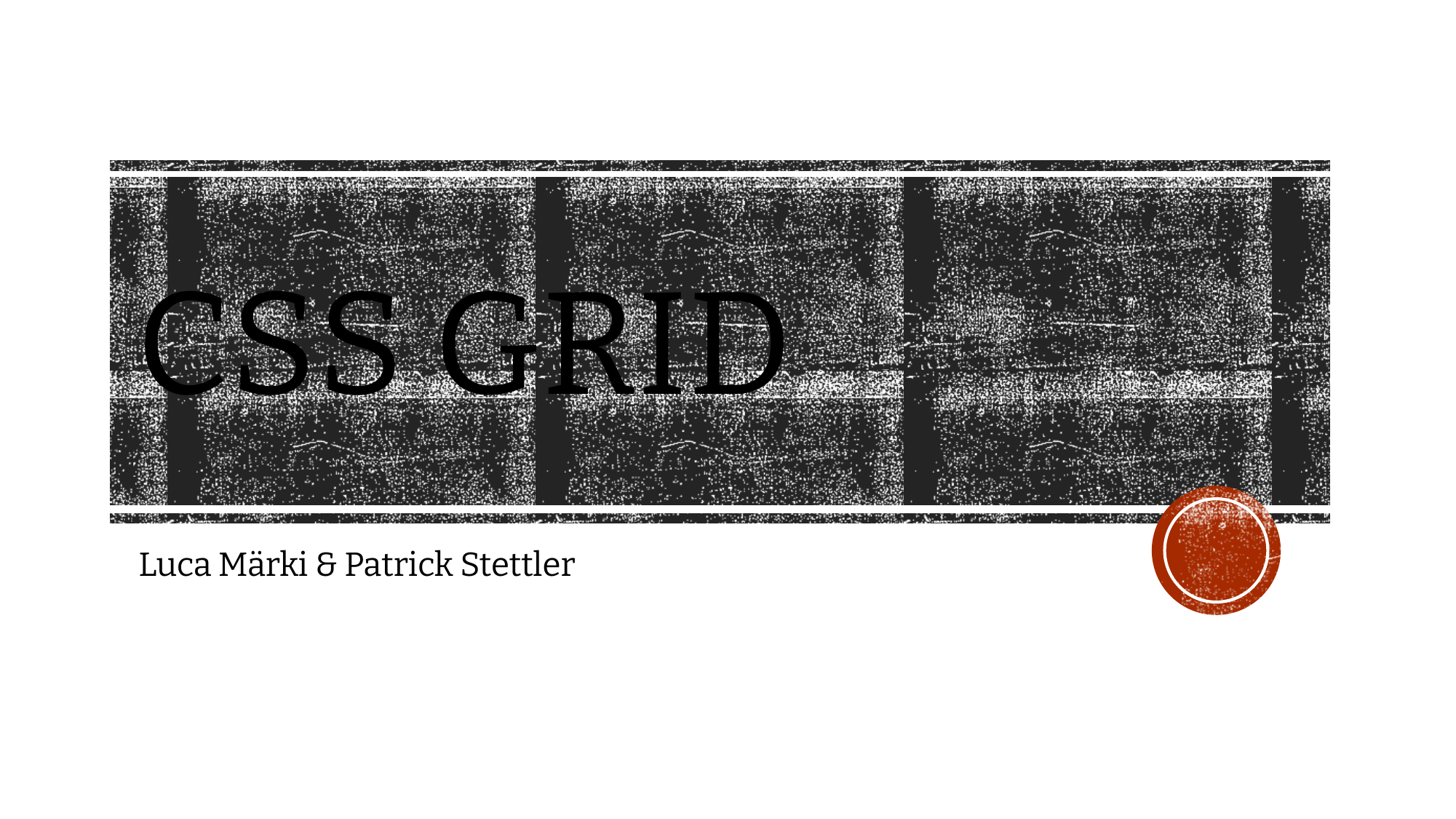

# CSS Grid
Luca Märki & Patrick Stettler